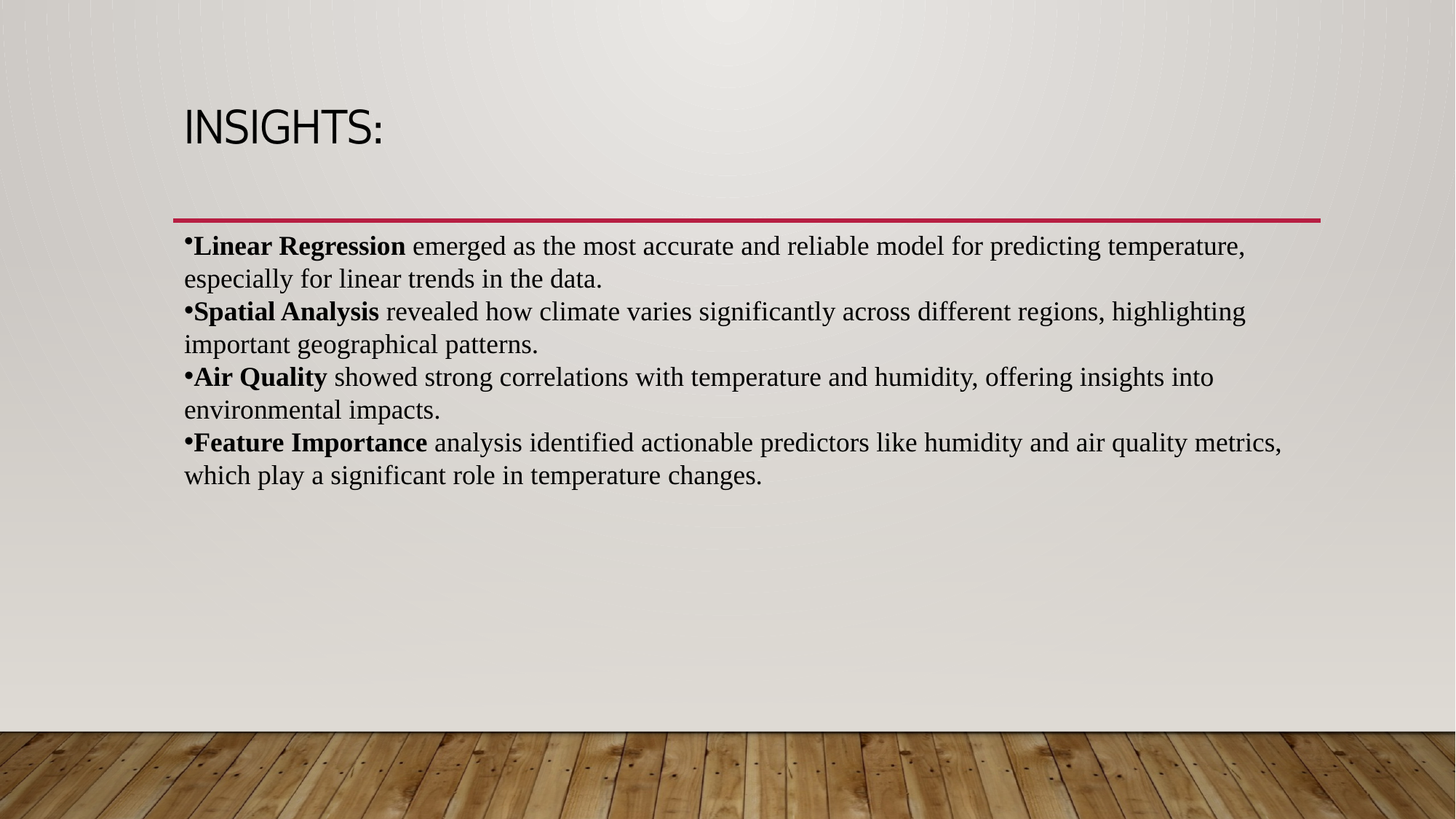

# INSIGHTS:
Linear Regression emerged as the most accurate and reliable model for predicting temperature,
especially for linear trends in the data.
Spatial Analysis revealed how climate varies significantly across different regions, highlighting
important geographical patterns.
Air Quality showed strong correlations with temperature and humidity, offering insights into
environmental impacts.
Feature Importance analysis identified actionable predictors like humidity and air quality metrics,
which play a significant role in temperature changes.